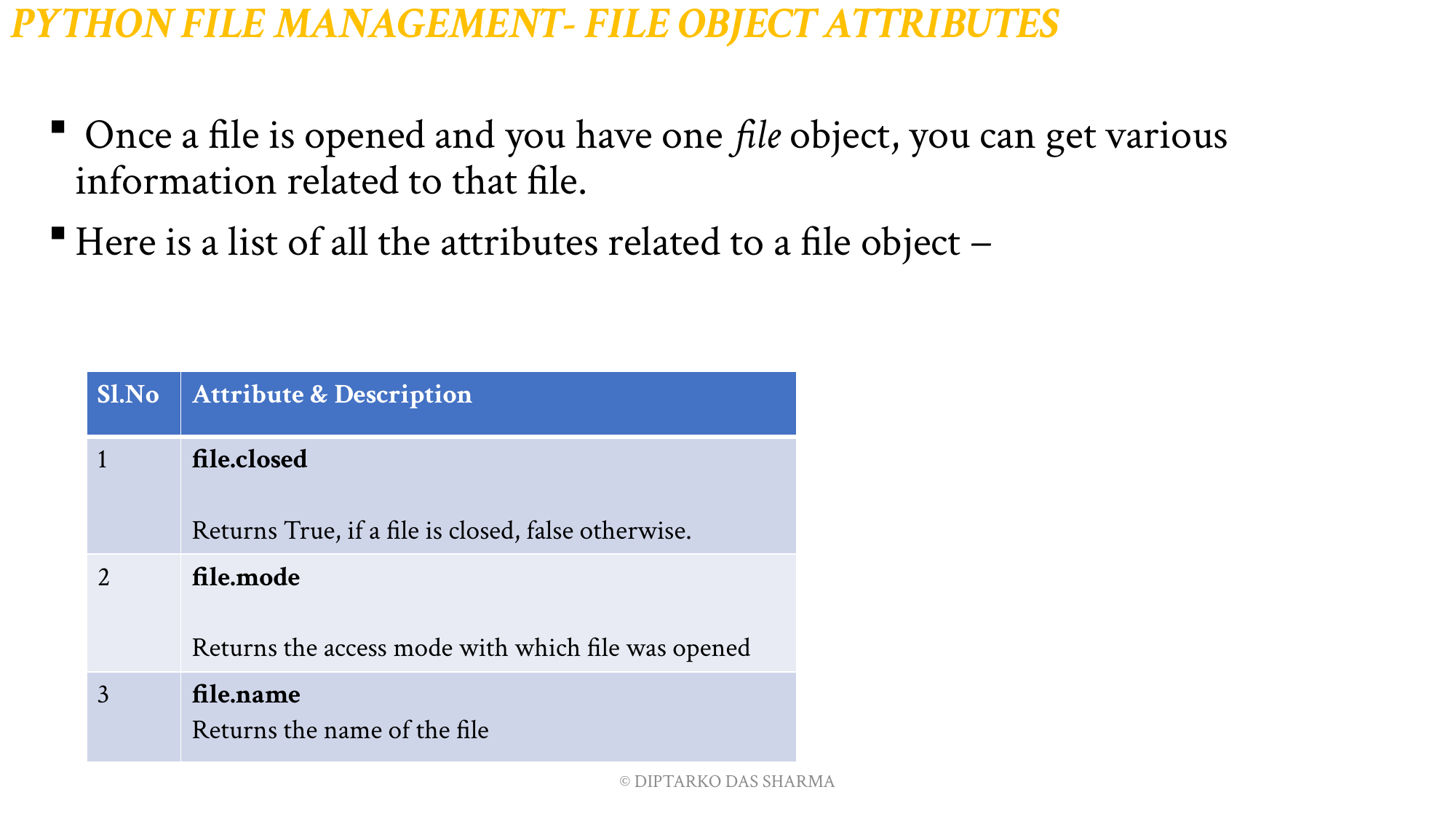

# PYTHON FILE MANAGEMENT- FILE OBJECT ATTRIBUTES
 Once a file is opened and you have one file object, you can get various information related to that file.
Here is a list of all the attributes related to a file object −

| Sl.No | Attribute & Description |
| --- | --- |
| 1 | file.closed Returns True, if a file is closed, false otherwise. |
| 2 | file.mode Returns the access mode with which file was opened |
| 3 | file.name Returns the name of the file |
© DIPTARKO DAS SHARMA